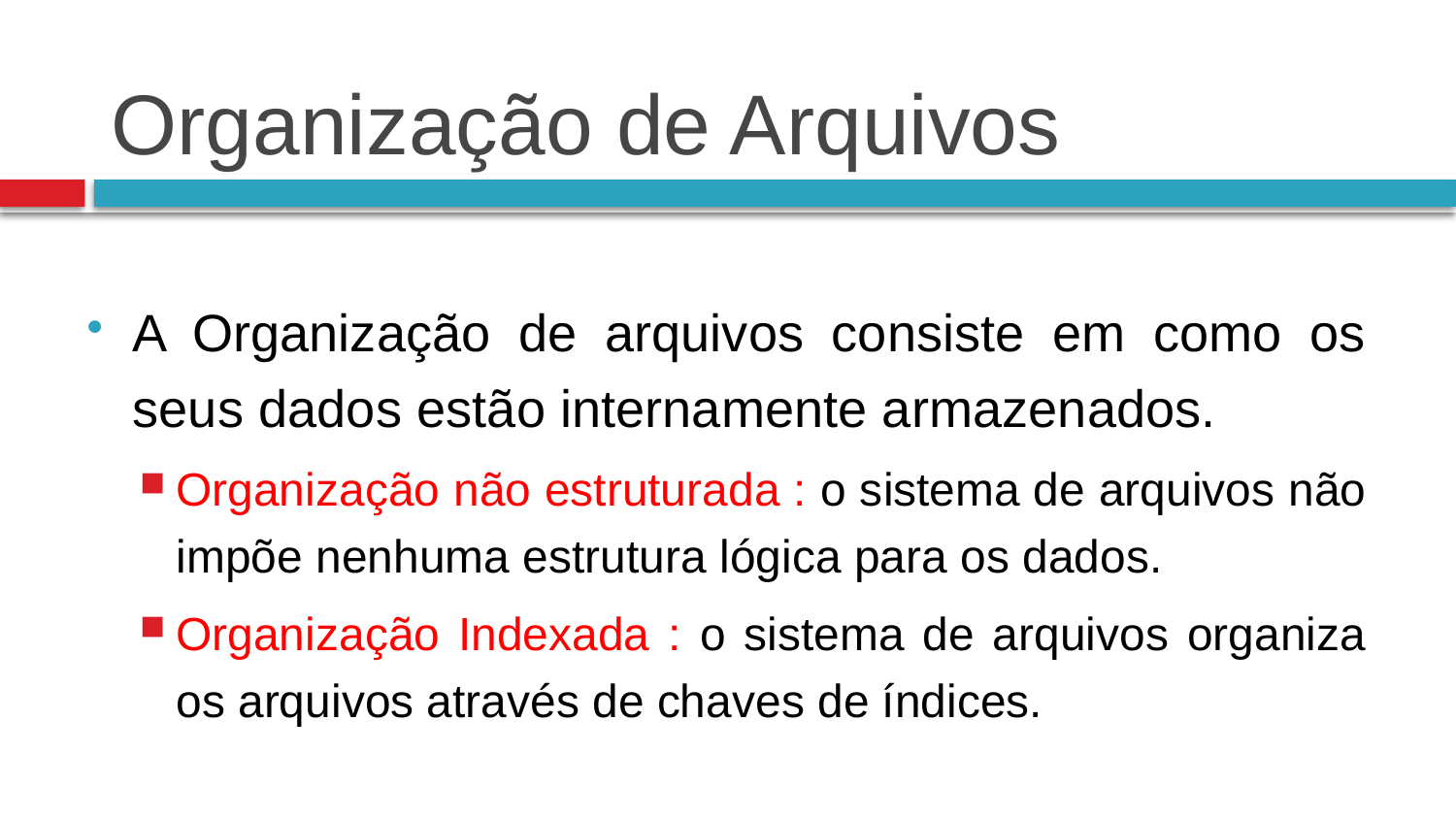

# Organização de Arquivos
A Organização de arquivos consiste em como os seus dados estão internamente armazenados.
Organização não estruturada : o sistema de arquivos não impõe nenhuma estrutura lógica para os dados.
Organização Indexada : o sistema de arquivos organiza os arquivos através de chaves de índices.